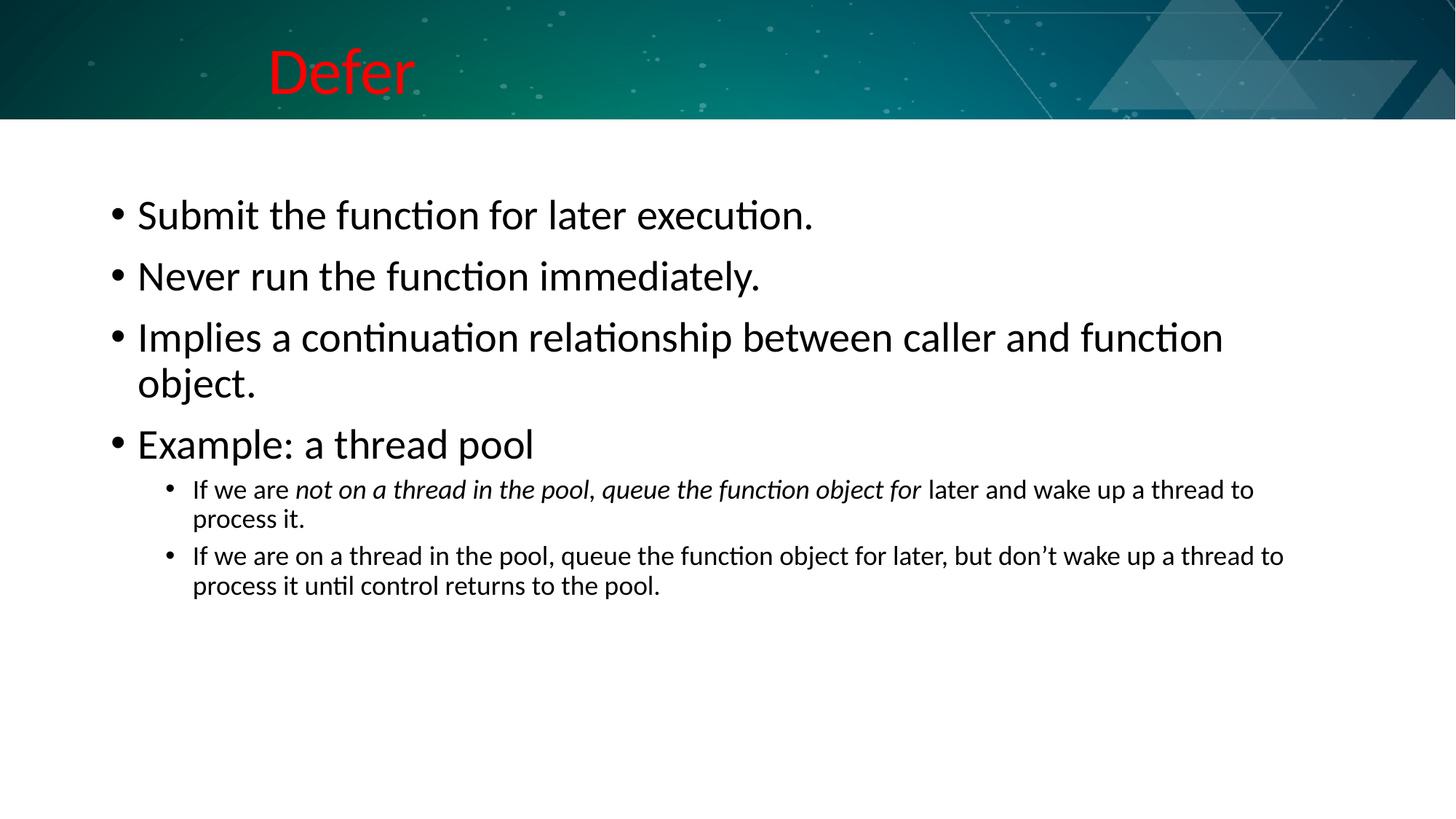

# Defer
Submit the function for later execution.
Never run the function immediately.
Implies a continuation relationship between caller and function object.
Example: a thread pool
If we are not on a thread in the pool, queue the function object for later and wake up a thread to process it.
If we are on a thread in the pool, queue the function object for later, but don’t wake up a thread to process it until control returns to the pool.
Slide 53